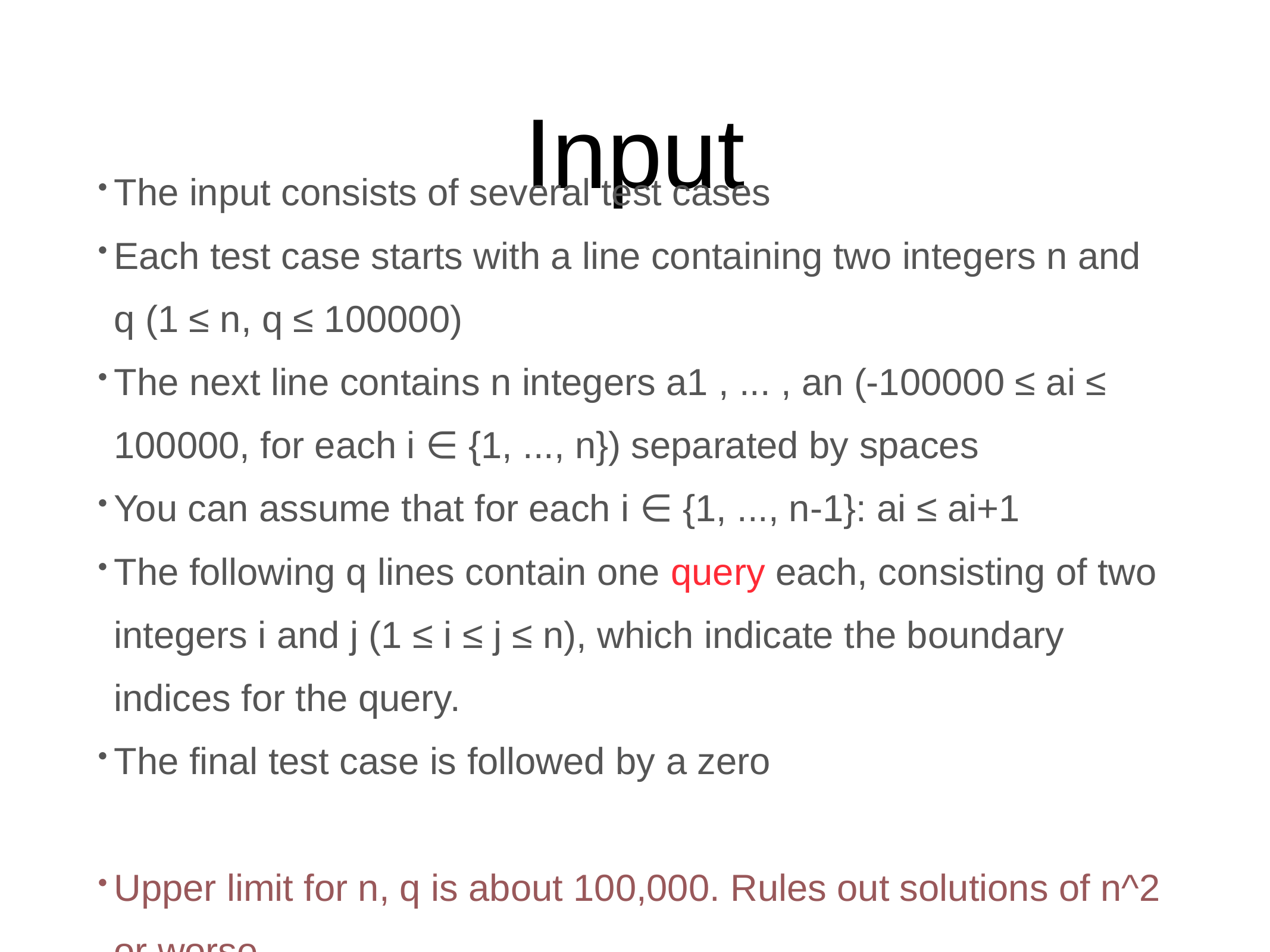

# Input
The input consists of several test cases
Each test case starts with a line containing two integers n and q (1 ≤ n, q ≤ 100000)
The next line contains n integers a1 , ... , an (-100000 ≤ ai ≤ 100000, for each i ∈ {1, ..., n}) separated by spaces
You can assume that for each i ∈ {1, ..., n-1}: ai ≤ ai+1
The following q lines contain one query each, consisting of two integers i and j (1 ≤ i ≤ j ≤ n), which indicate the boundary indices for the query.
The final test case is followed by a zero

Upper limit for n, q is about 100,000. Rules out solutions of n^2 or worse